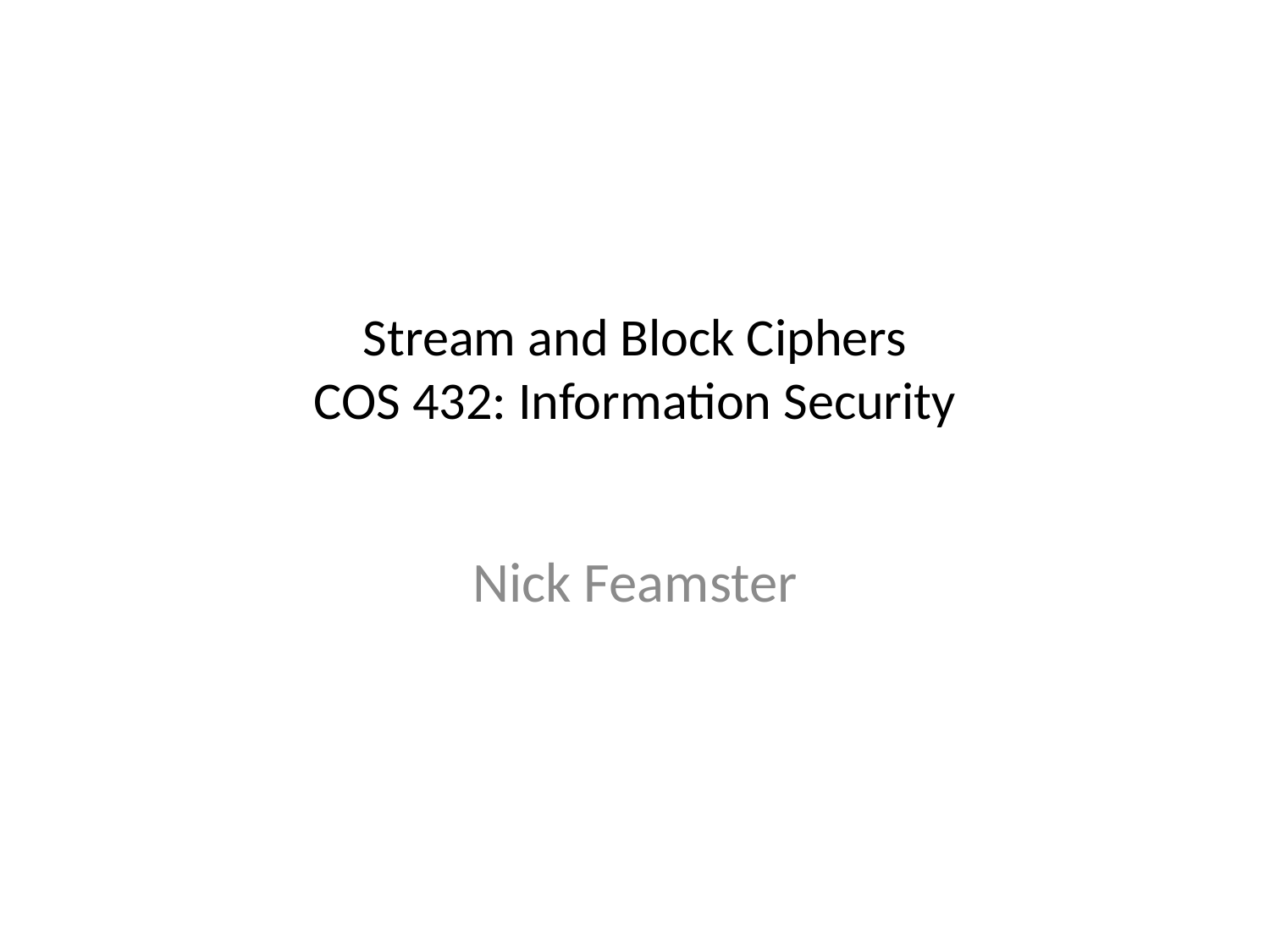

# Stream and Block Ciphers COS 432: Information Security
Nick Feamster